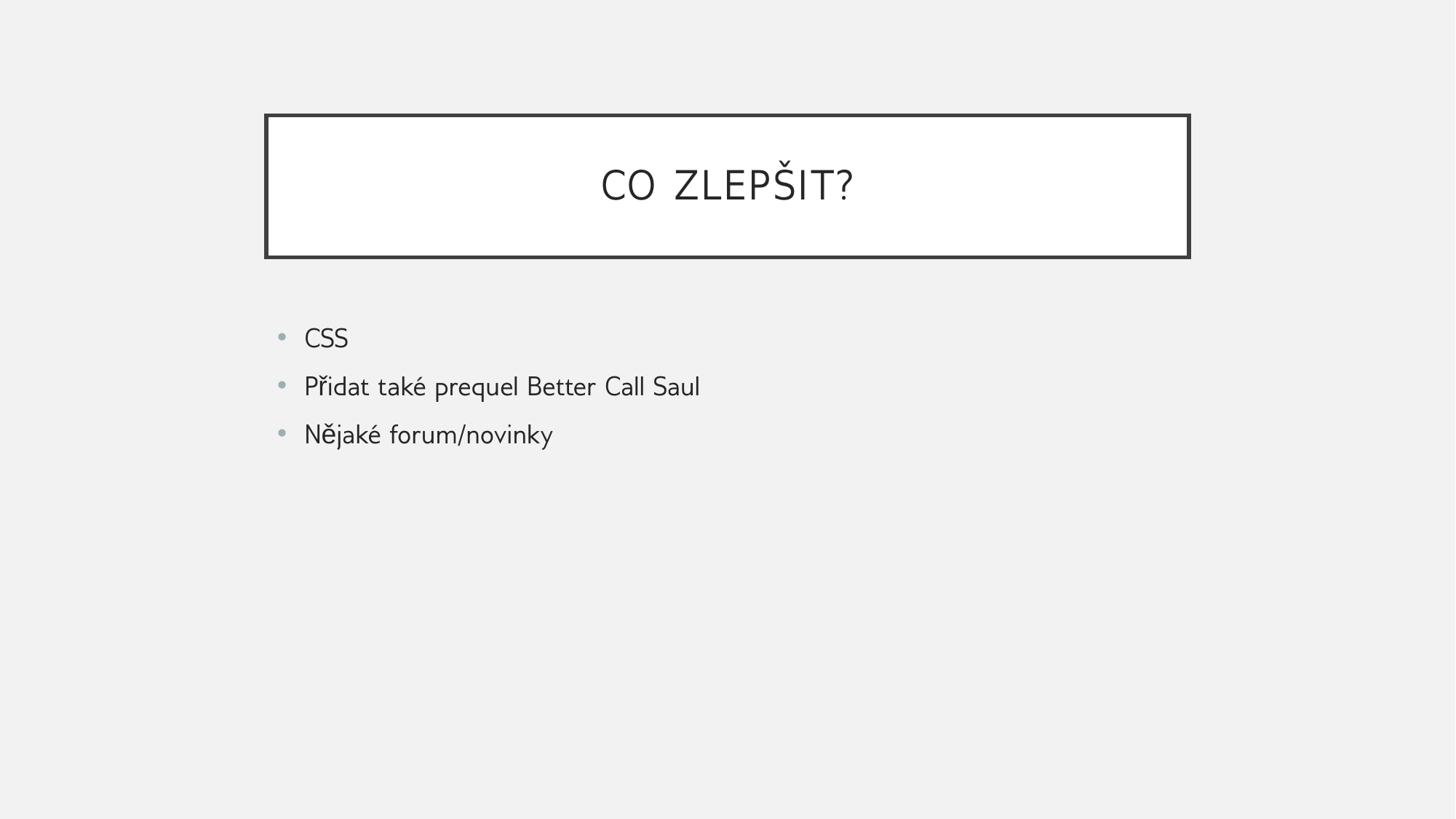

# Co zlepšit?
CSS
Přidat také prequel Better Call Saul
Nějaké forum/novinky